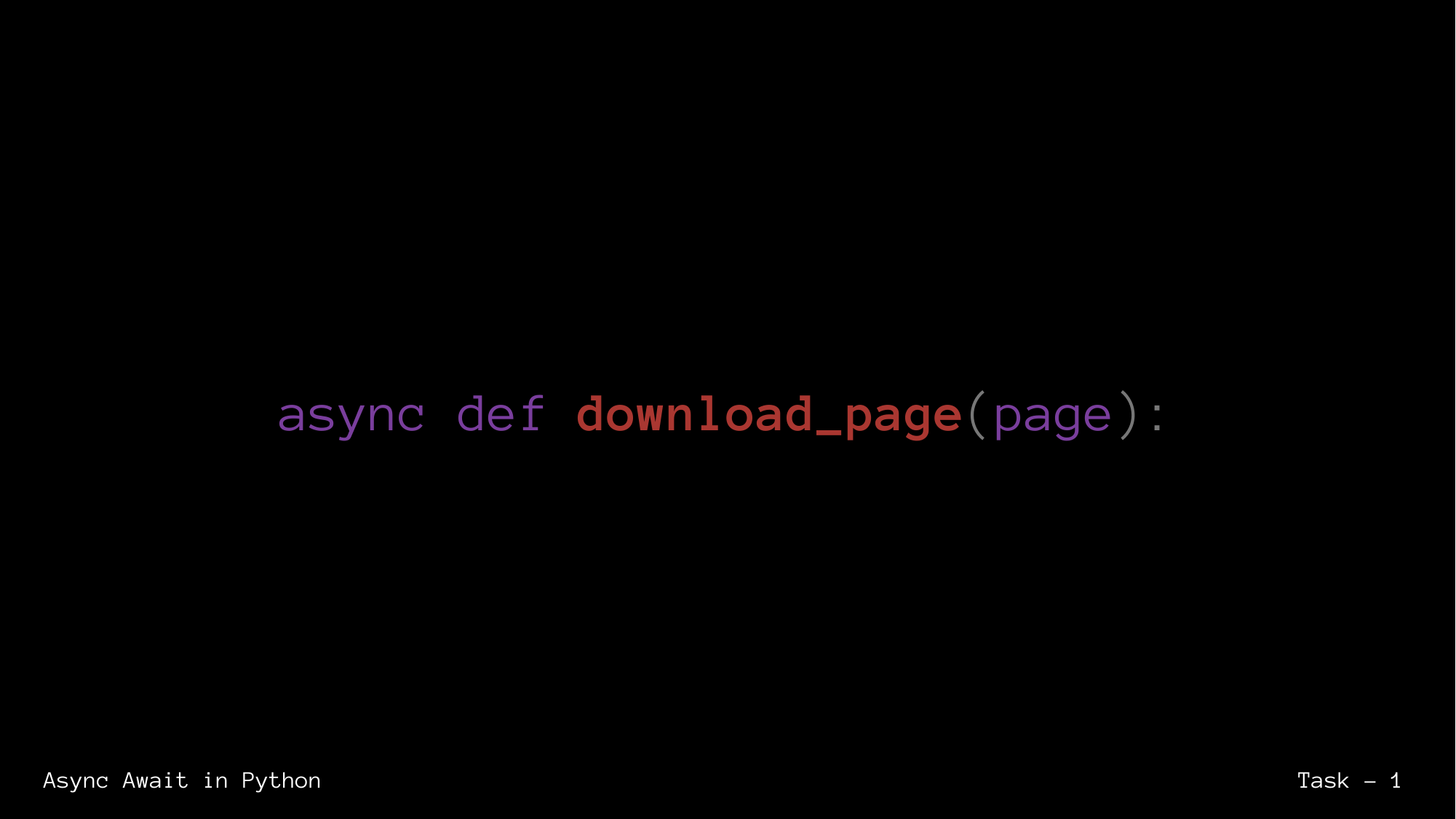

async def download_page(page):
Async Await in Python
Task - 1